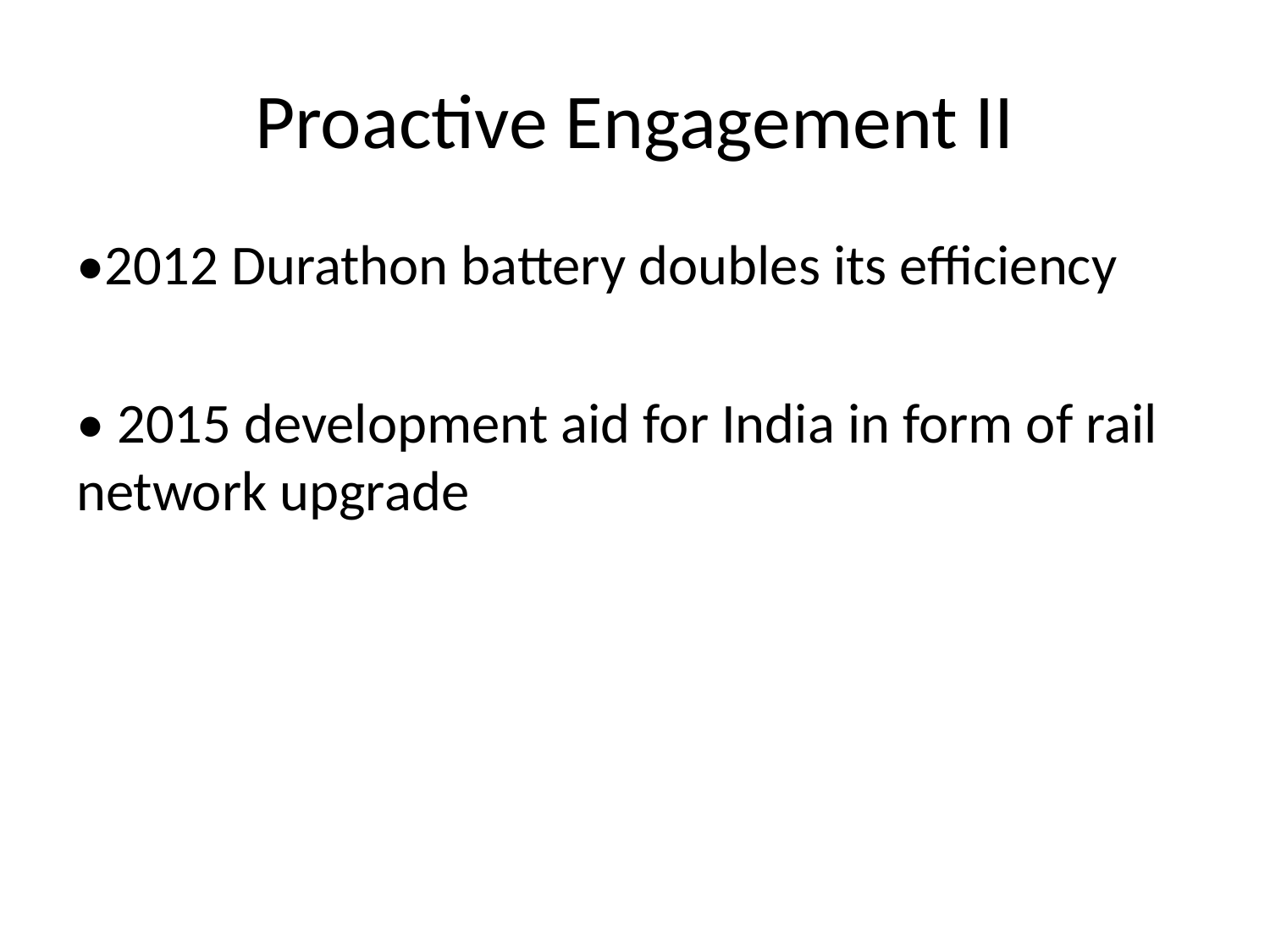

# Proactive Engagement II
•2012 Durathon battery doubles its efficiency

• 2015 development aid for India in form of rail network upgrade